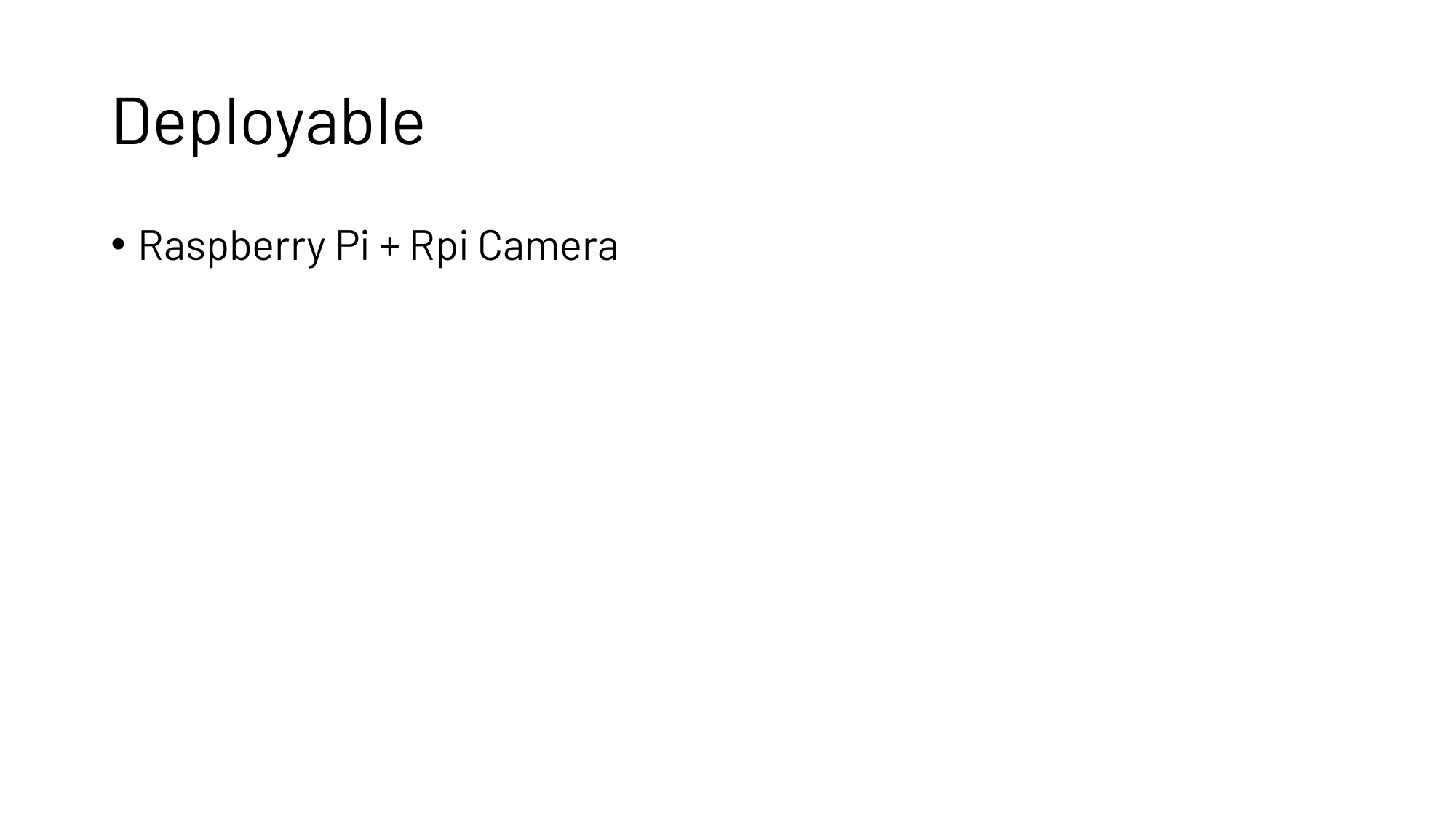

# Deployable
Raspberry Pi + Rpi Camera